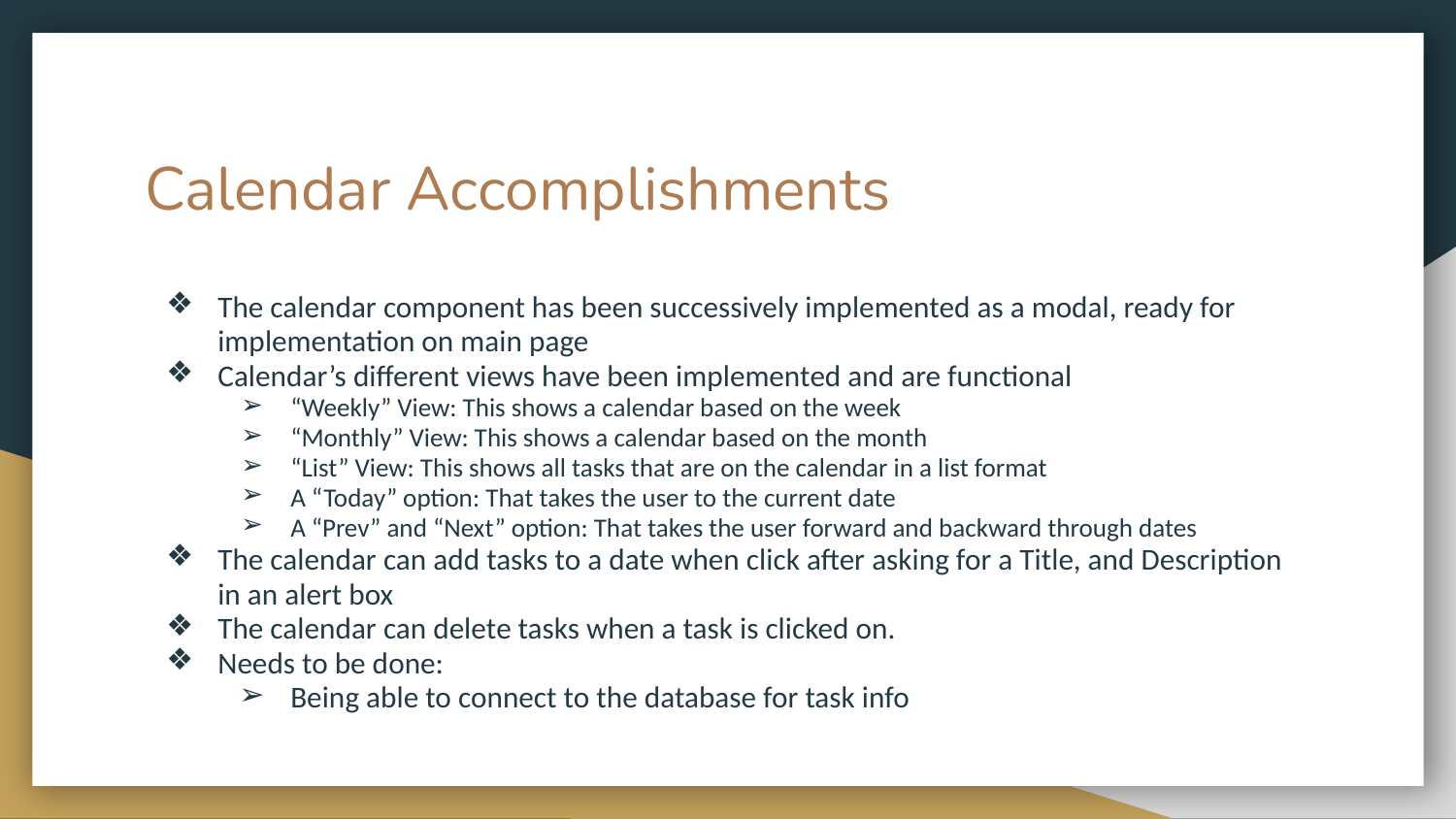

# Calendar Accomplishments
The calendar component has been successively implemented as a modal, ready for implementation on main page
Calendar’s different views have been implemented and are functional
“Weekly” View: This shows a calendar based on the week
“Monthly” View: This shows a calendar based on the month
“List” View: This shows all tasks that are on the calendar in a list format
A “Today” option: That takes the user to the current date
A “Prev” and “Next” option: That takes the user forward and backward through dates
The calendar can add tasks to a date when click after asking for a Title, and Description in an alert box
The calendar can delete tasks when a task is clicked on.
Needs to be done:
Being able to connect to the database for task info